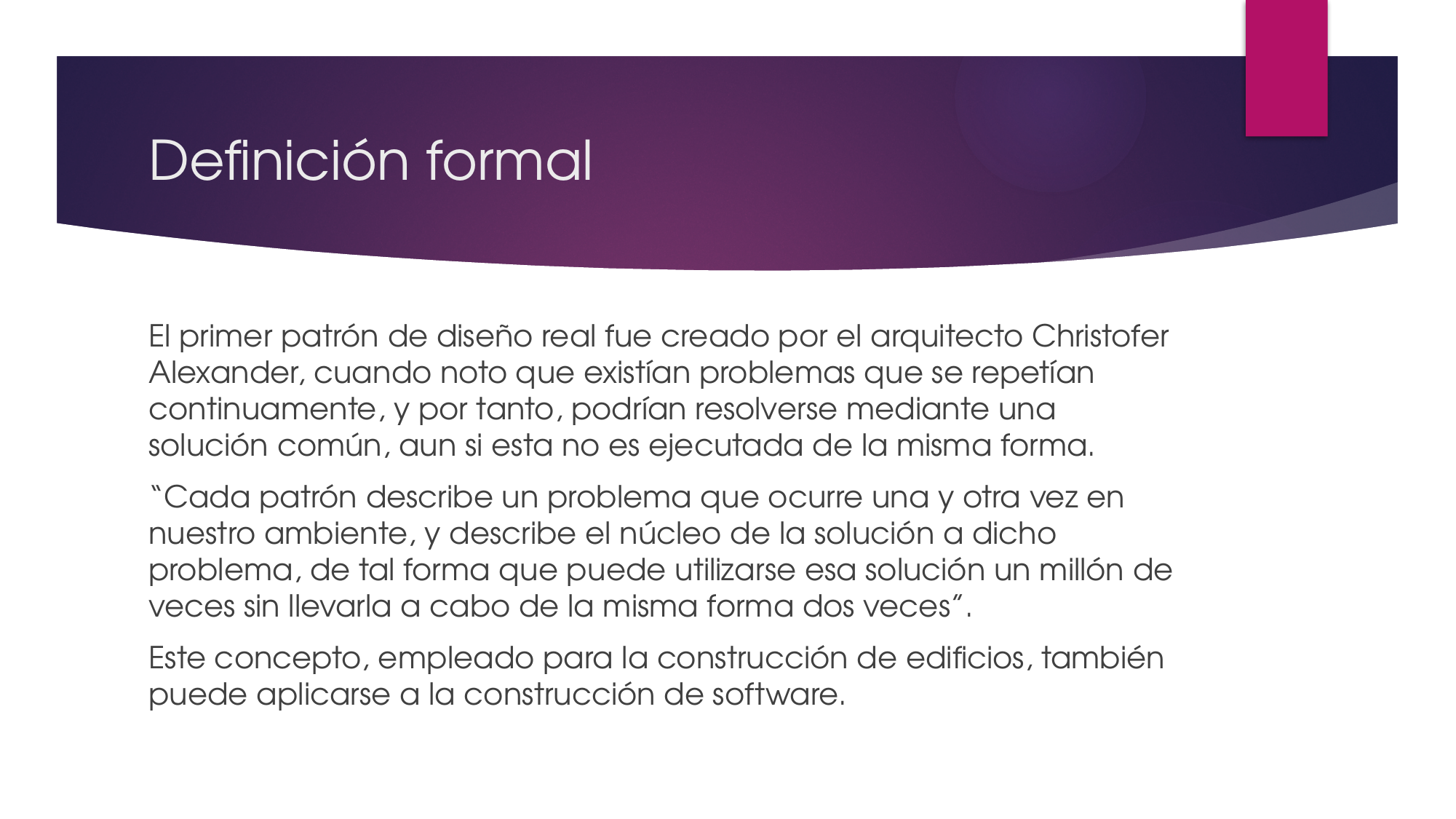

# Definición formal
El primer patrón de diseño real fue creado por el arquitecto Christofer Alexander, cuando noto que existían problemas que se repetían continuamente, y por tanto, podrían resolverse mediante una solución común, aun si esta no es ejecutada de la misma forma.
“Cada patrón describe un problema que ocurre una y otra vez en nuestro ambiente, y describe el núcleo de la solución a dicho problema, de tal forma que puede utilizarse esa solución un millón de veces sin llevarla a cabo de la misma forma dos veces”.
Este concepto, empleado para la construcción de edificios, también puede aplicarse a la construcción de software.